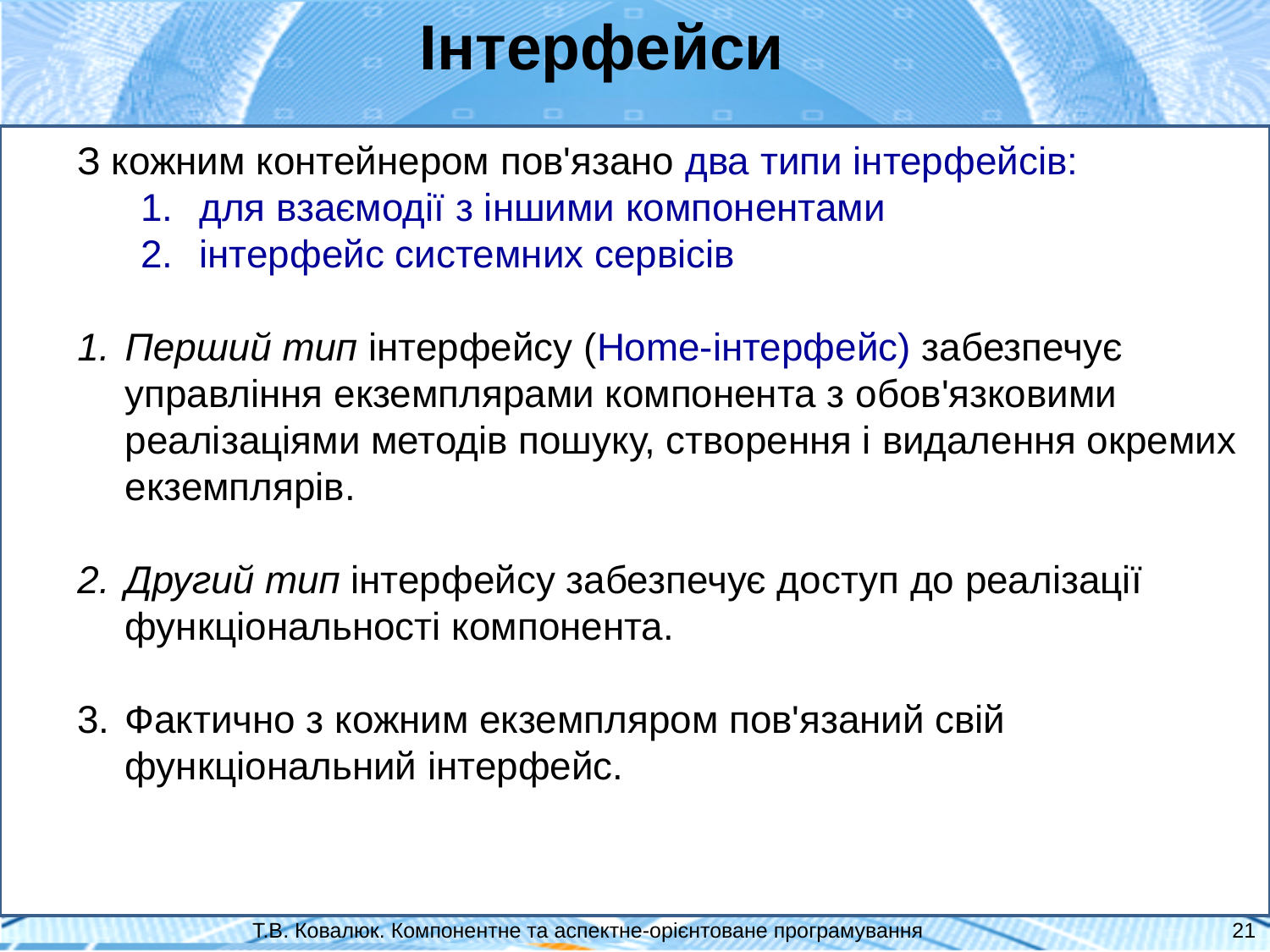

Інтерфейси
З кожним контейнером пов'язано два типи інтерфейсів:
 для взаємодії з іншими компонентами
 інтерфейс системних сервісів

Перший тип інтерфейсу (Home-інтерфейс) забезпечує управління екземплярами компонента з обов'язковими реалізаціями методів пошуку, створення і видалення окремих екземплярів.

Другий тип інтерфейсу забезпечує доступ до реалізації функціональності компонента.

Фактично з кожним екземпляром пов'язаний свій функціональний інтерфейс.